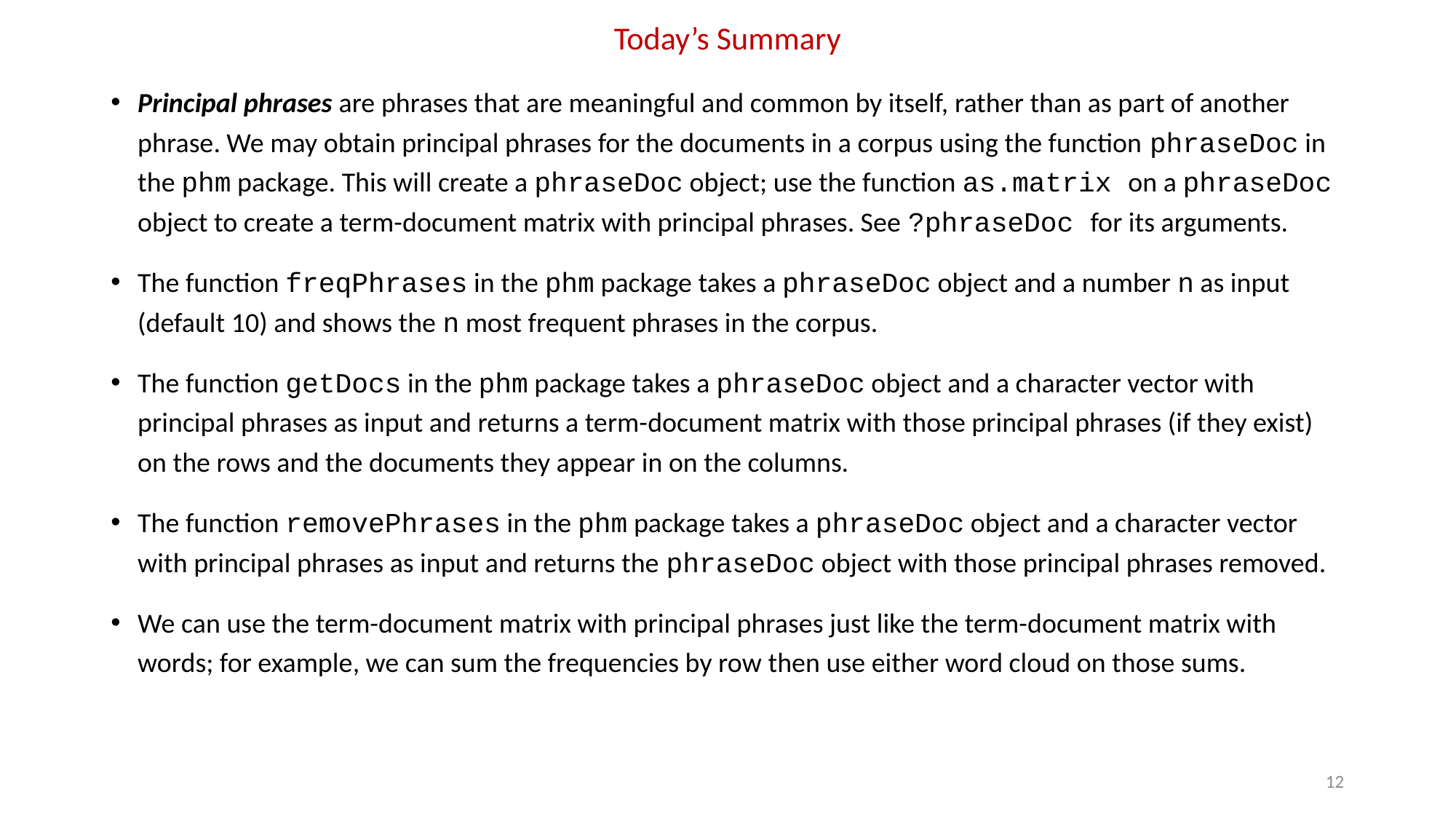

# Today’s Summary
Principal phrases are phrases that are meaningful and common by itself, rather than as part of another phrase. We may obtain principal phrases for the documents in a corpus using the function phraseDoc in the phm package. This will create a phraseDoc object; use the function as.matrix on a phraseDoc object to create a term-document matrix with principal phrases. See ?phraseDoc for its arguments.
The function freqPhrases in the phm package takes a phraseDoc object and a number n as input (default 10) and shows the n most frequent phrases in the corpus.
The function getDocs in the phm package takes a phraseDoc object and a character vector with principal phrases as input and returns a term-document matrix with those principal phrases (if they exist) on the rows and the documents they appear in on the columns.
The function removePhrases in the phm package takes a phraseDoc object and a character vector with principal phrases as input and returns the phraseDoc object with those principal phrases removed.
We can use the term-document matrix with principal phrases just like the term-document matrix with words; for example, we can sum the frequencies by row then use either word cloud on those sums.
12